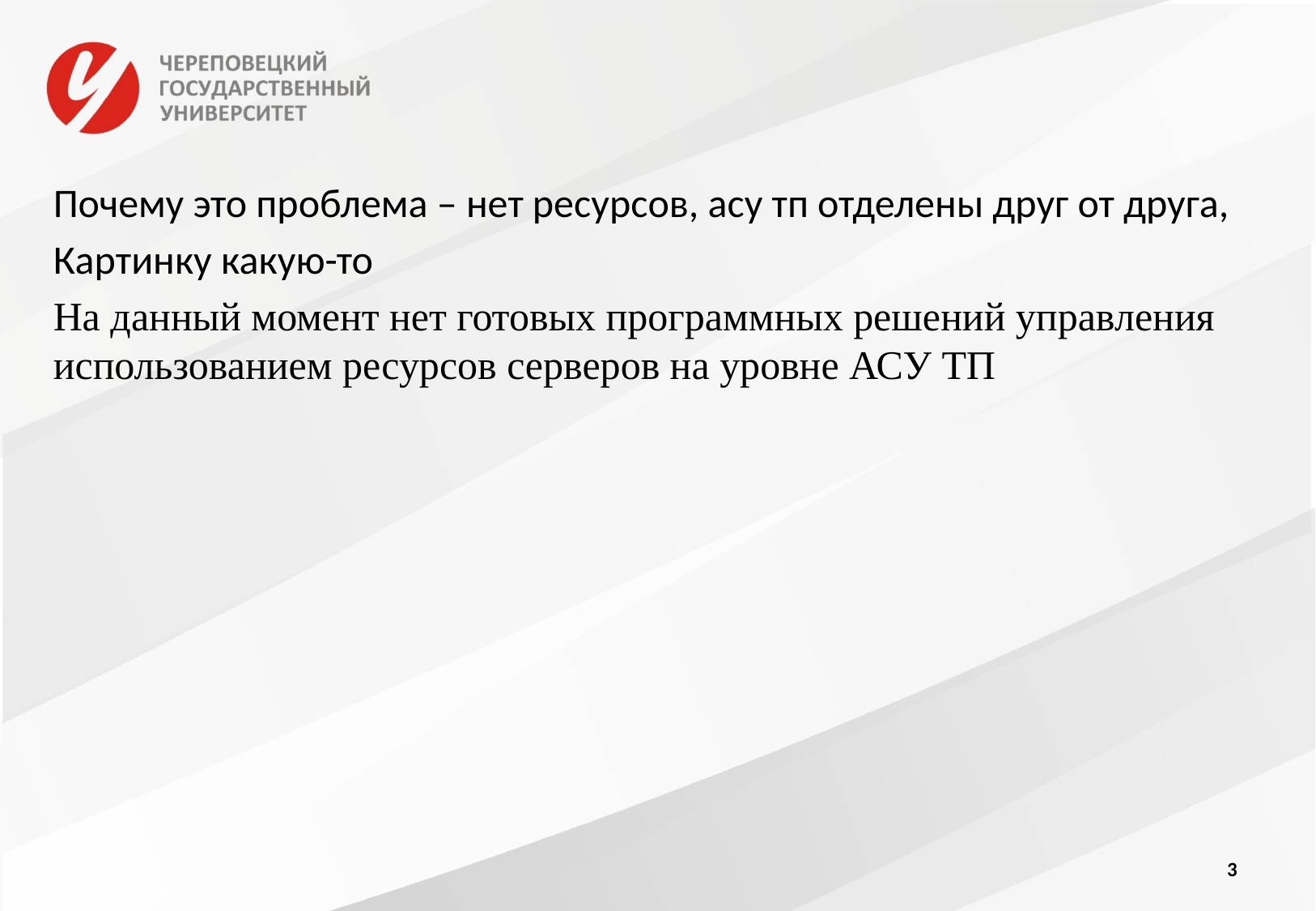

#
Почему это проблема – нет ресурсов, асу тп отделены друг от друга,
Картинку какую-то
На данный момент нет готовых программных решений управления использованием ресурсов серверов на уровне АСУ ТП

3